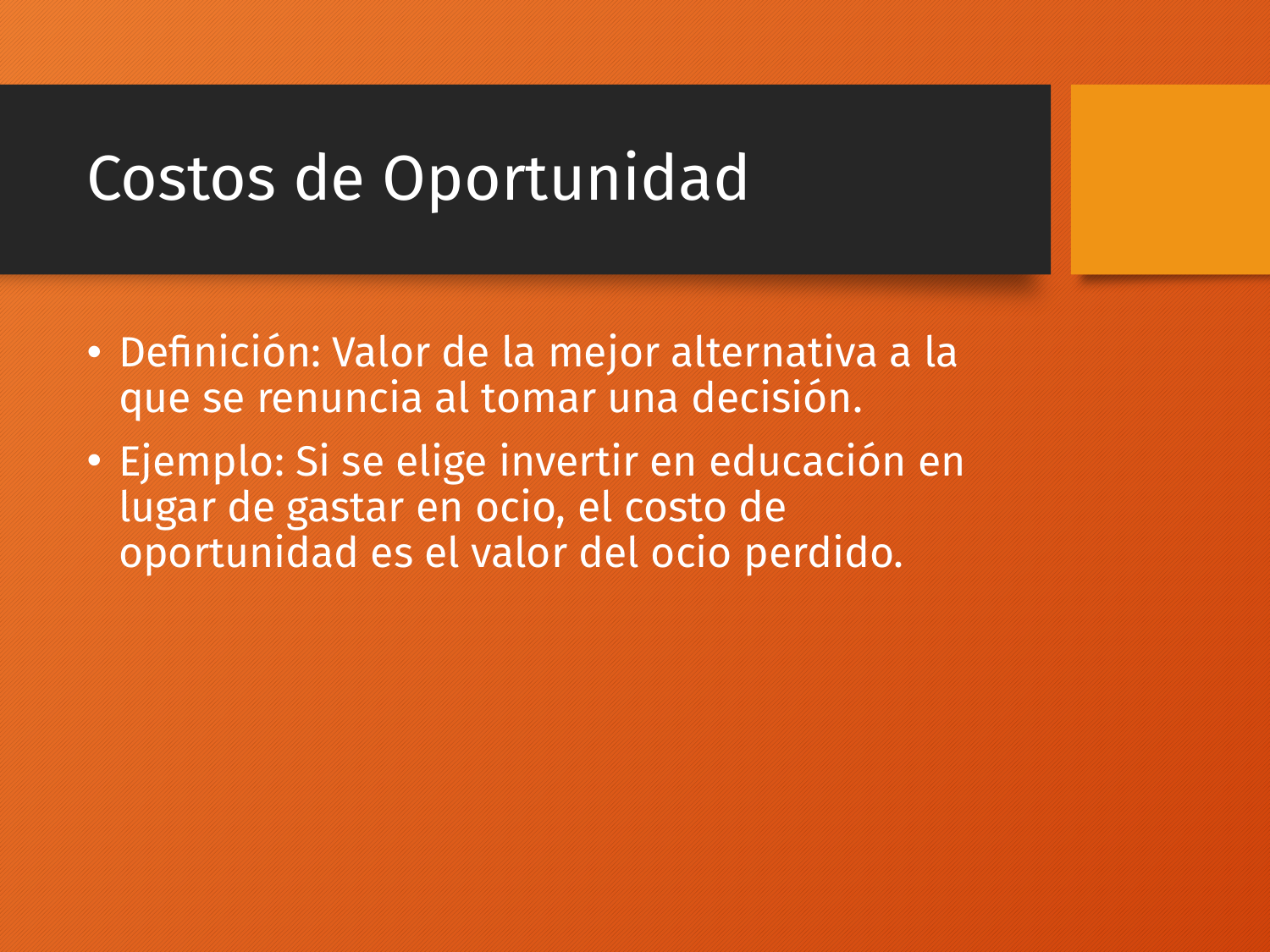

# Costos de Oportunidad
Definición: Valor de la mejor alternativa a la que se renuncia al tomar una decisión.
Ejemplo: Si se elige invertir en educación en lugar de gastar en ocio, el costo de oportunidad es el valor del ocio perdido.